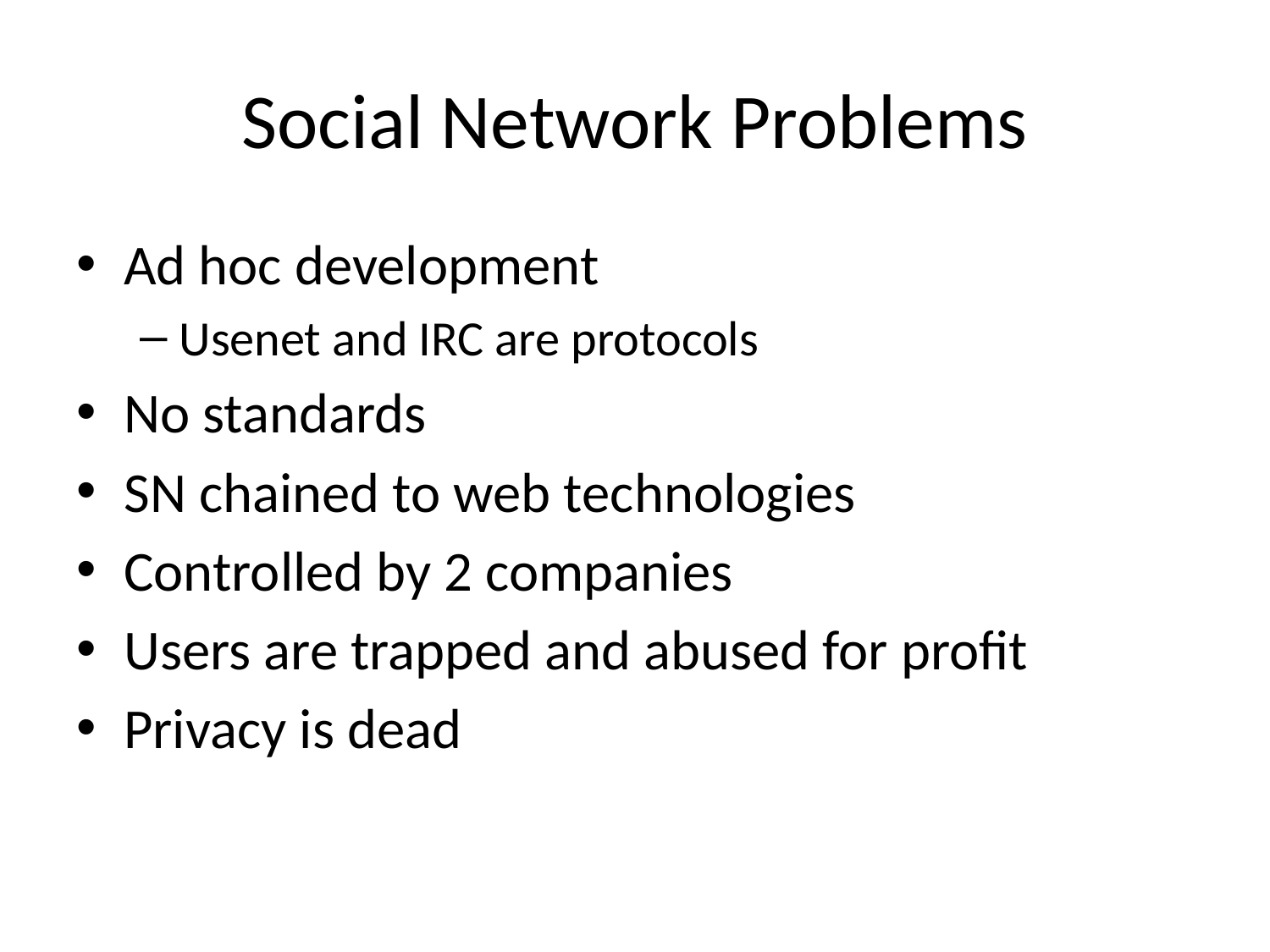

# Social Network Problems
Ad hoc development
Usenet and IRC are protocols
No standards
SN chained to web technologies
Controlled by 2 companies
Users are trapped and abused for profit
Privacy is dead